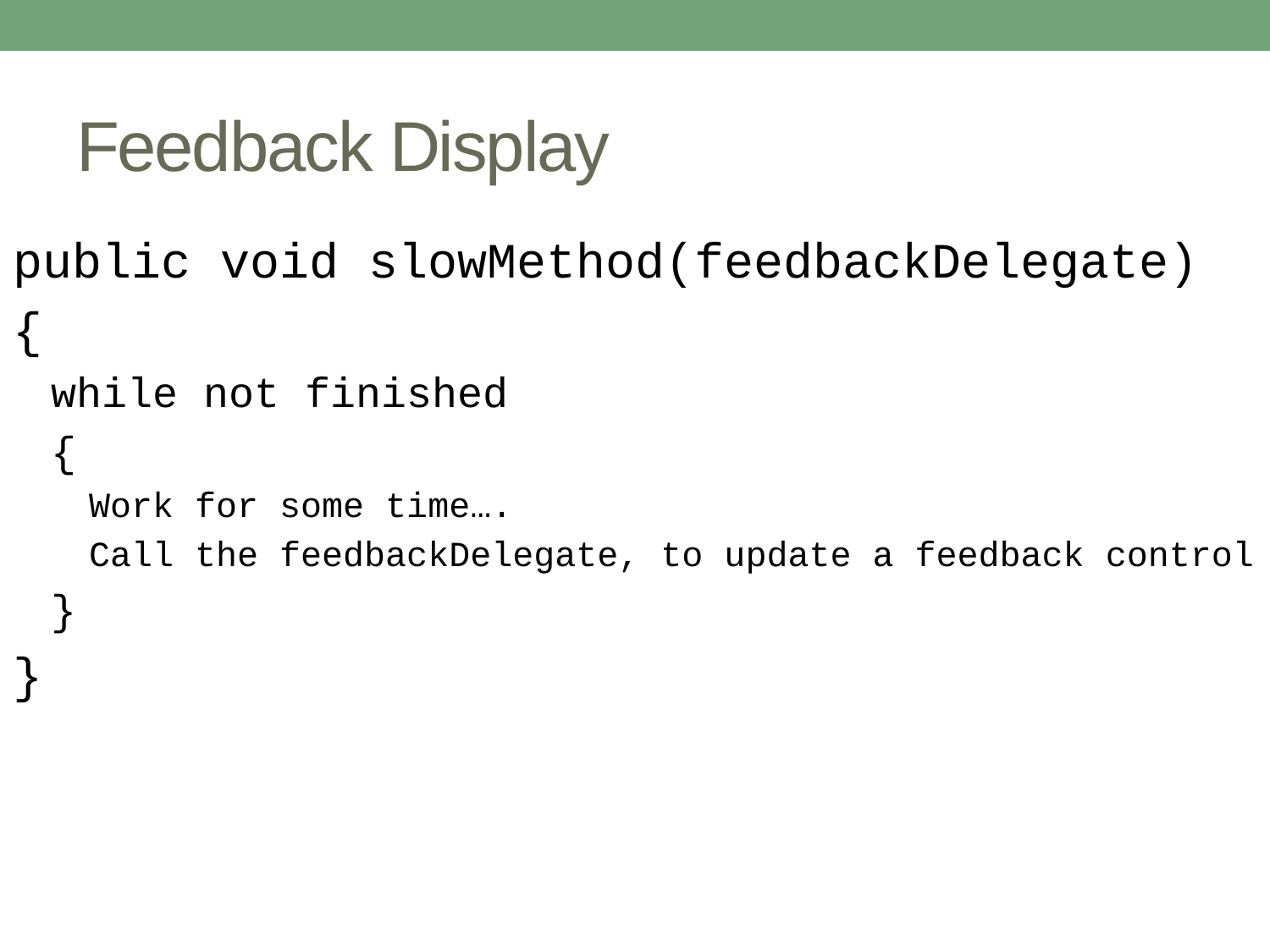

# Feedback Display
public void slowMethod(feedbackDelegate)
{
while not finished
{
Work for some time….
Call the feedbackDelegate, to update a feedback control
}
}